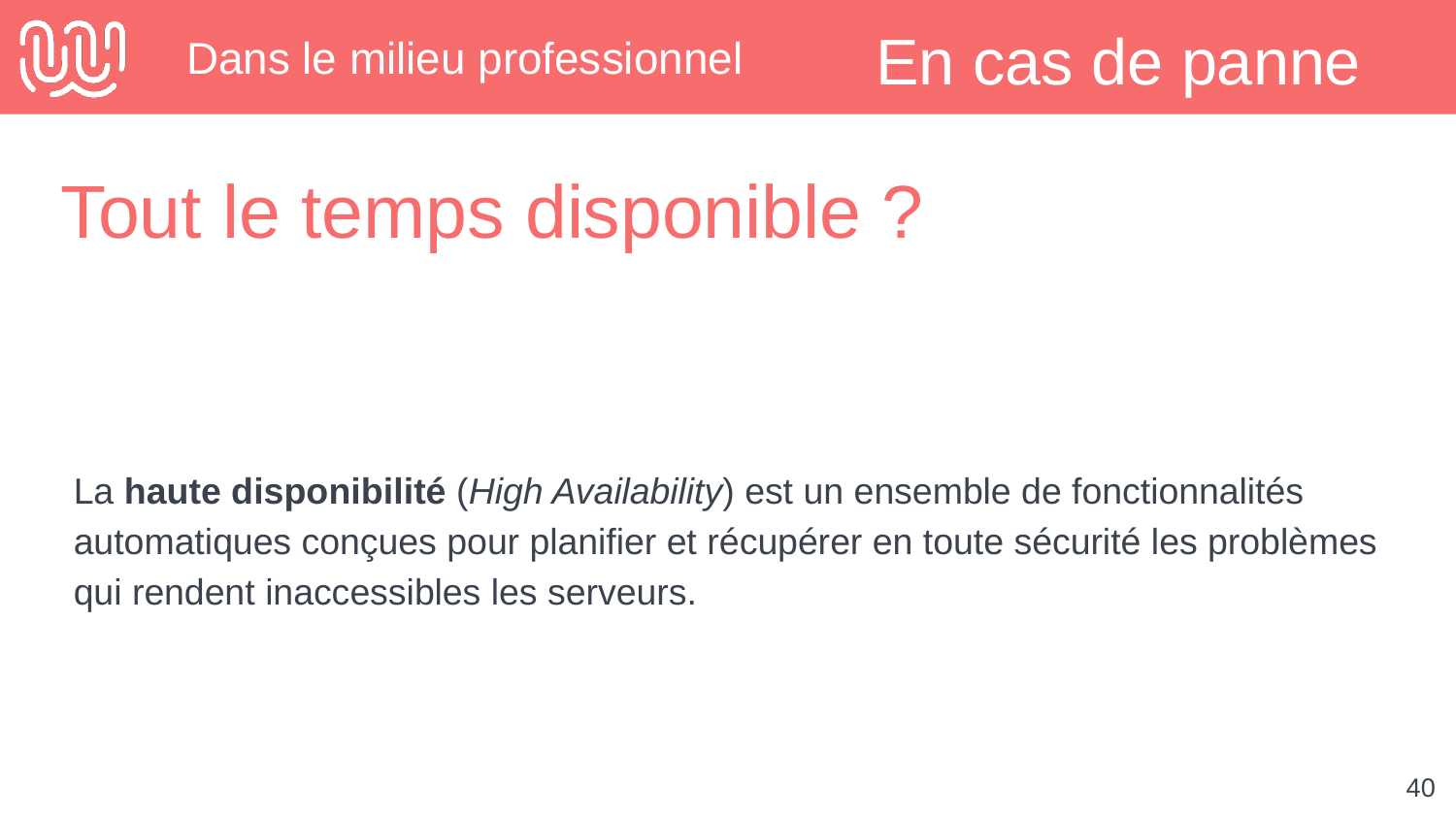

# Dans le milieu professionnel
En cas de panne
Tout le temps disponible ?
La haute disponibilité (High Availability) est un ensemble de fonctionnalités automatiques conçues pour planifier et récupérer en toute sécurité les problèmes qui rendent inaccessibles les serveurs.
40